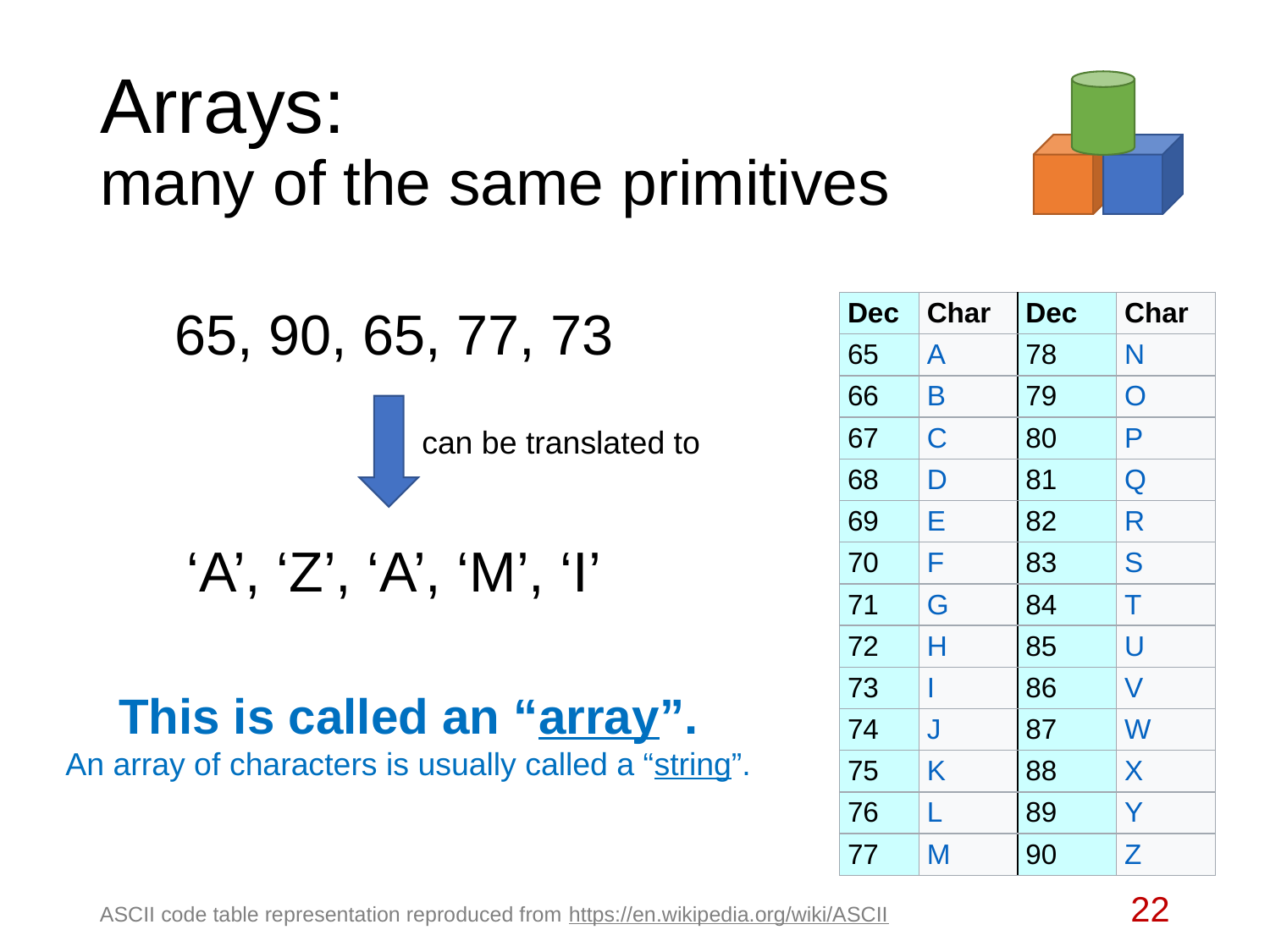

# Arrays: many of the same primitives

65, 90, 65, 77, 73
| Dec | Char | Dec | Char |
| --- | --- | --- | --- |
| 65 | A | 78 | N |
| 66 | B | 79 | O |
| 67 | C | 80 | P |
| 68 | D | 81 | Q |
| 69 | E | 82 | R |
| 70 | F | 83 | S |
| 71 | G | 84 | T |
| 72 | H | 85 | U |
| 73 | I | 86 | V |
| 74 | J | 87 | W |
| 75 | K | 88 | X |
| 76 | L | 89 | Y |
| 77 | M | 90 | Z |

can be translated to
‘A’, ‘Z’, ‘A’, ‘M’, ‘I’
This is called an “array”.
An array of characters is usually called a “string”.
22
ASCII code table representation reproduced from https://en.wikipedia.org/wiki/ASCII